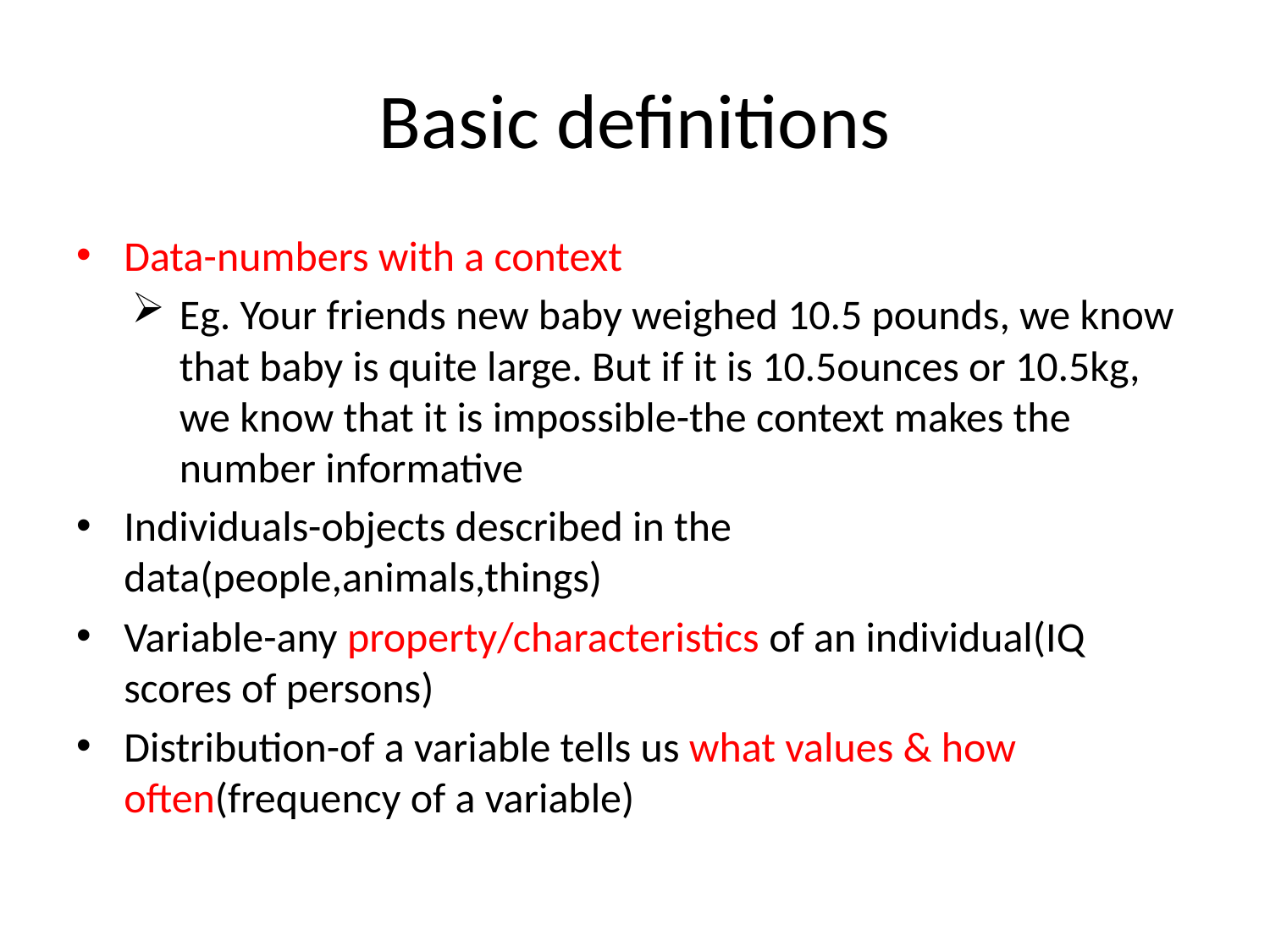

# Basic definitions
Data-numbers with a context
Eg. Your friends new baby weighed 10.5 pounds, we know that baby is quite large. But if it is 10.5ounces or 10.5kg, we know that it is impossible-the context makes the number informative
Individuals-objects described in the data(people,animals,things)
Variable-any property/characteristics of an individual(IQ scores of persons)
Distribution-of a variable tells us what values & how often(frequency of a variable)